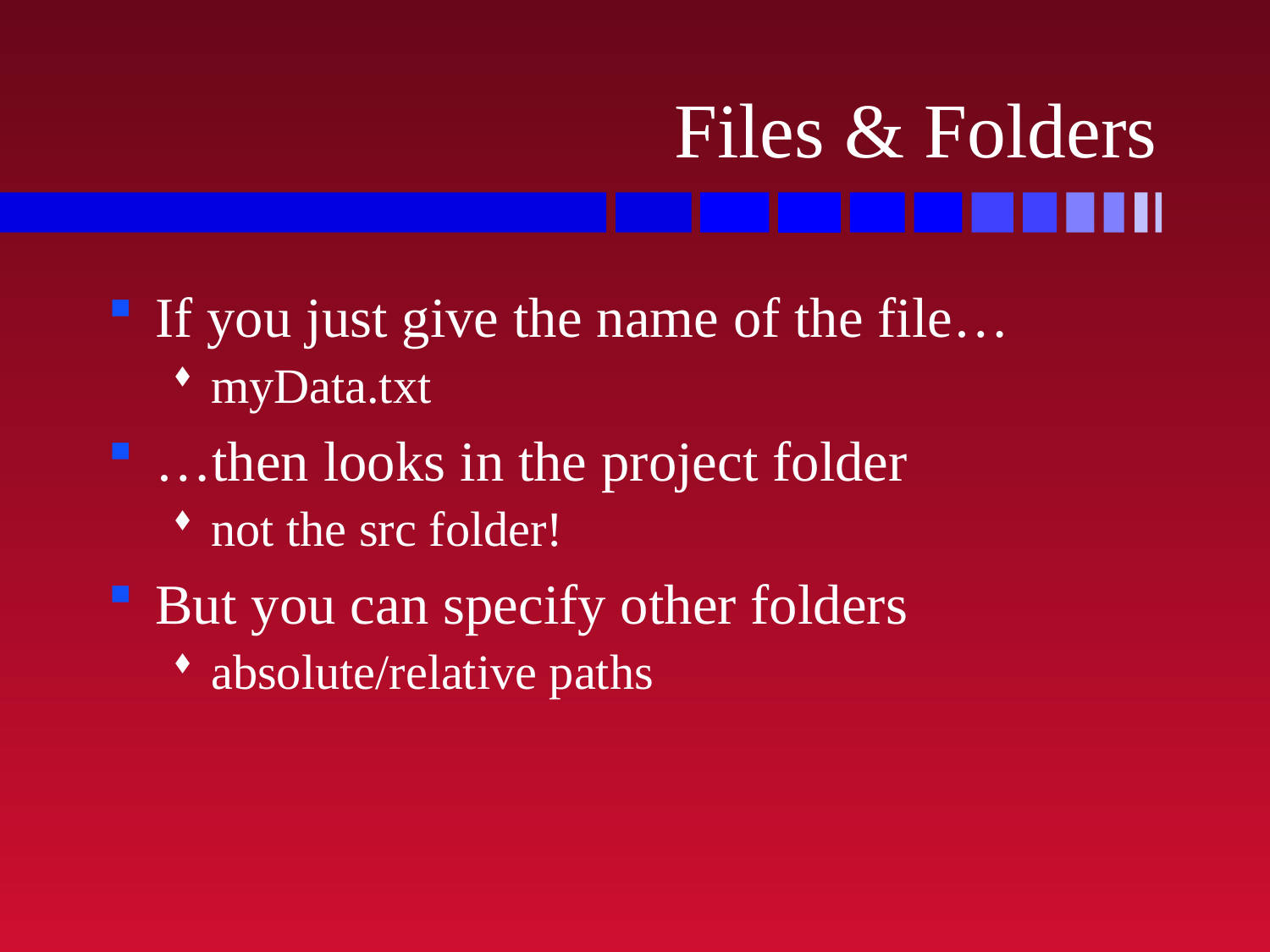

# Files & Folders
If you just give the name of the file…
myData.txt
…then looks in the project folder
not the src folder!
But you can specify other folders
absolute/relative paths